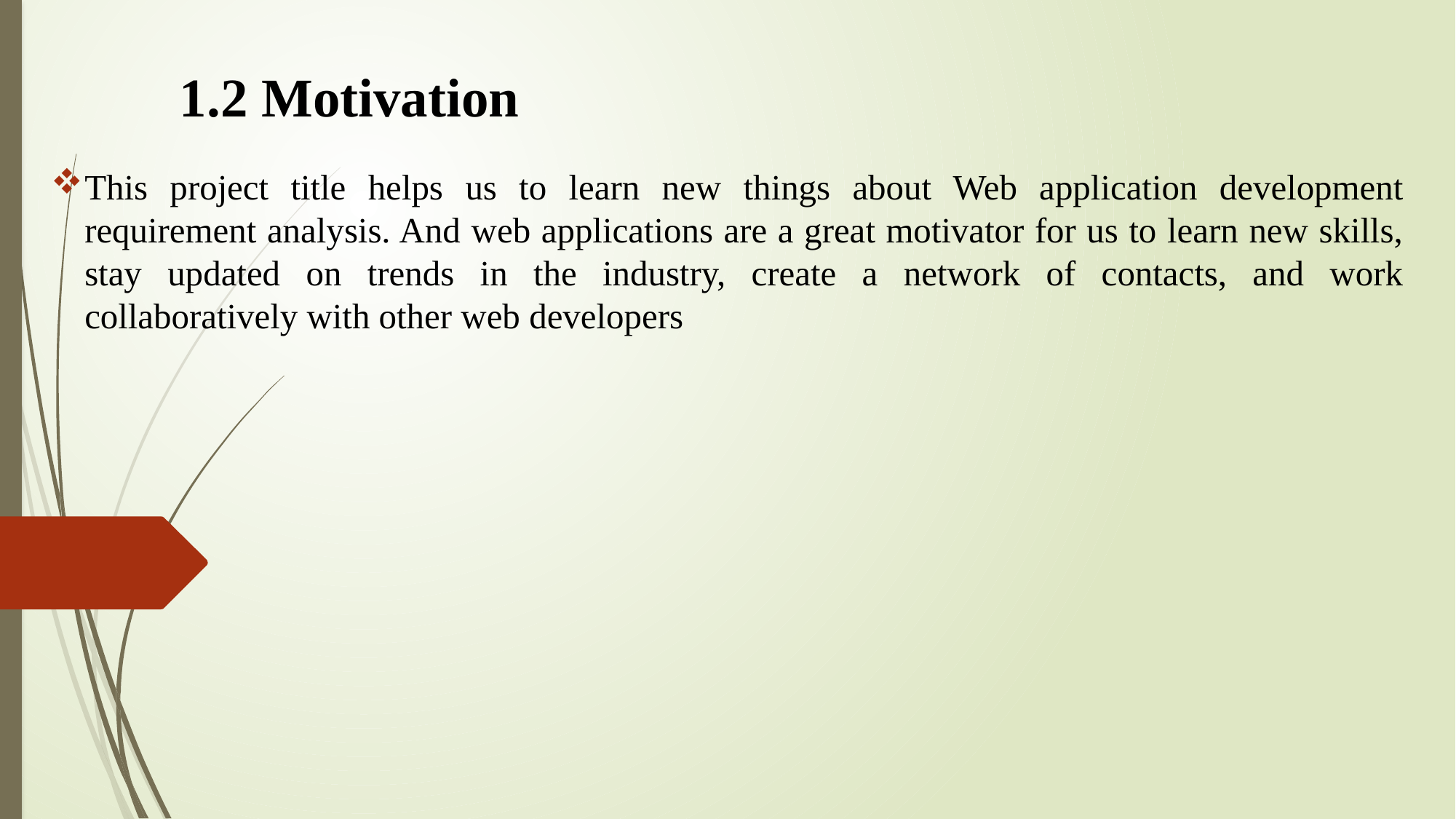

# 1.2 Motivation
This project title helps us to learn new things about Web application development requirement analysis. And web applications are a great motivator for us to learn new skills, stay updated on trends in the industry, create a network of contacts, and work collaboratively with other web developers